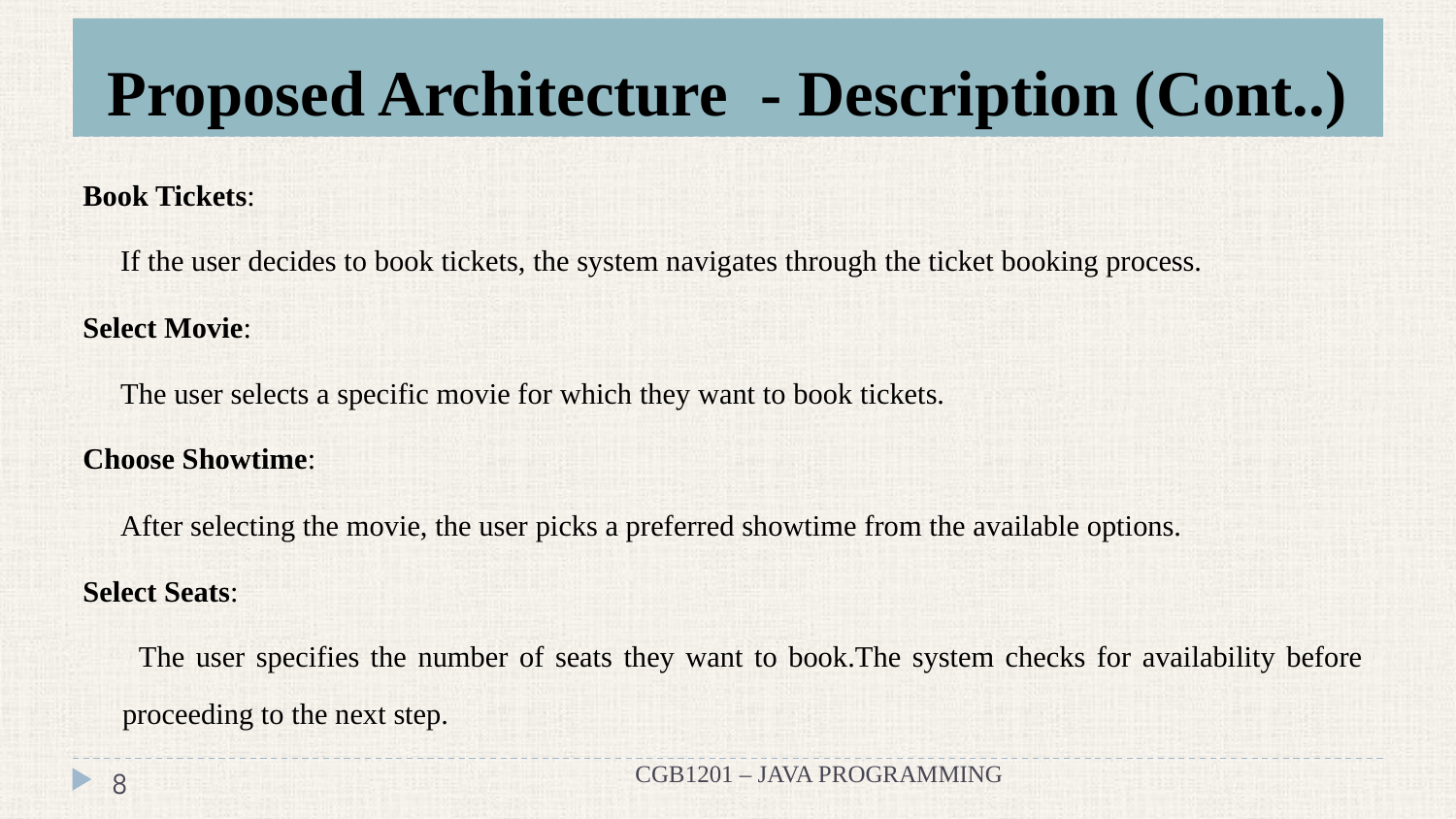

# Proposed Architecture  - Description (Cont..)
Book Tickets:
     If the user decides to book tickets, the system navigates through the ticket booking process.
Select Movie:
     The user selects a specific movie for which they want to book tickets.
Choose Showtime:
     After selecting the movie, the user picks a preferred showtime from the available options.
Select Seats:
     The user specifies the number of seats they want to book.The system checks for availability before proceeding to the next step.

CGB1201 – JAVA PROGRAMMING
8